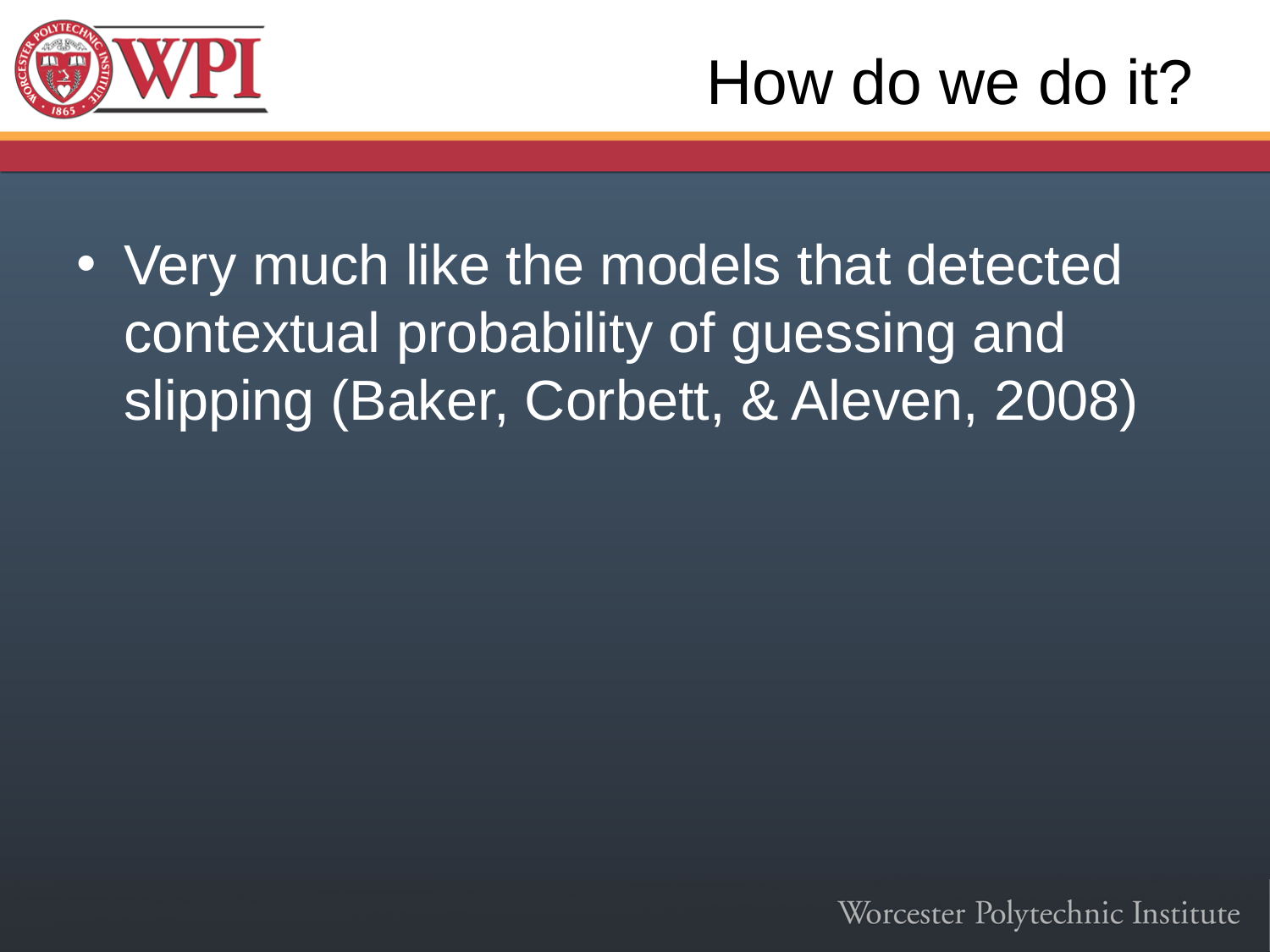

# How do we do it?
Very much like the models that detected contextual probability of guessing and slipping (Baker, Corbett, & Aleven, 2008)